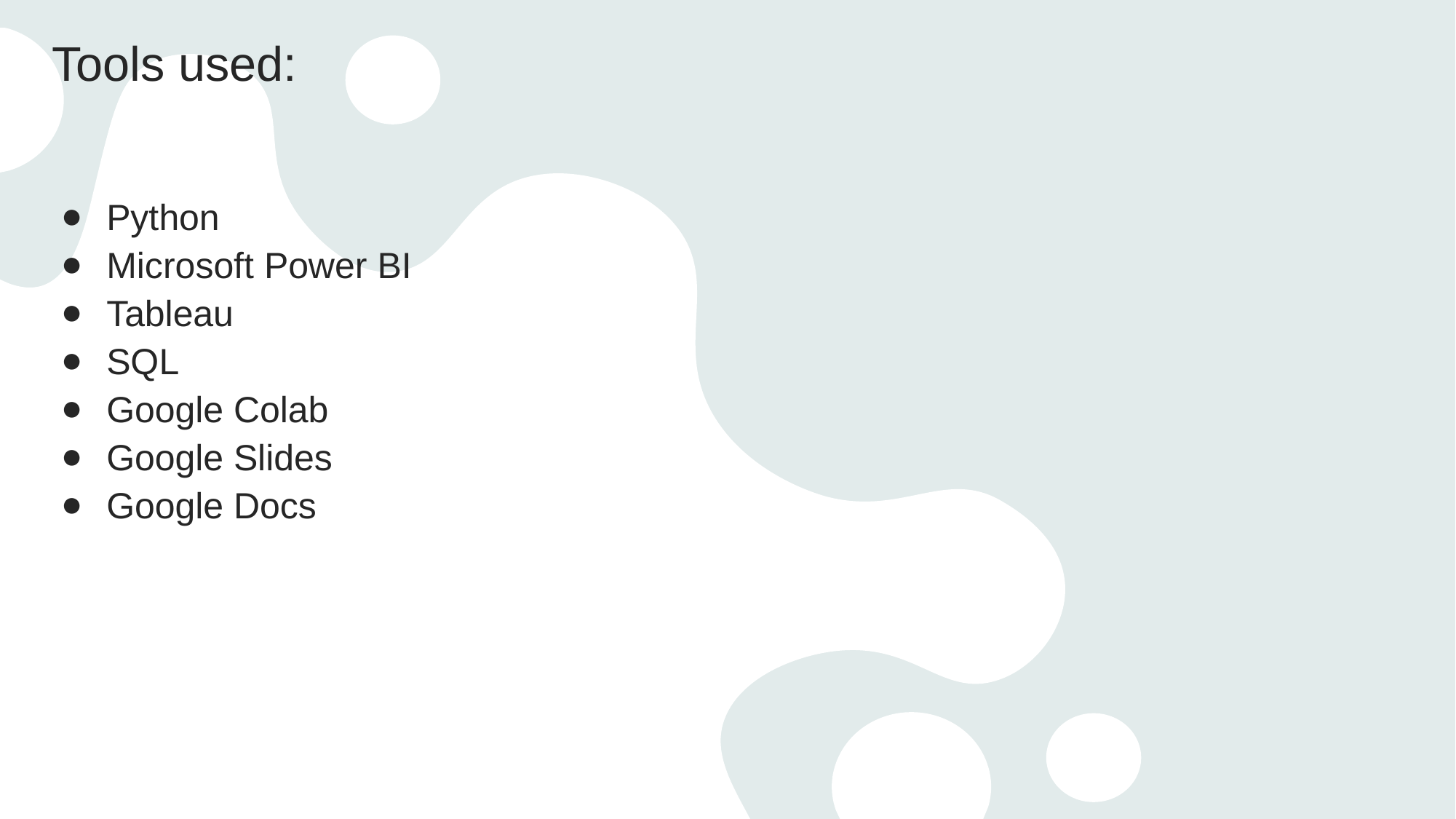

# Tools used:
Python
Microsoft Power BI
Tableau
SQL
Google Colab
Google Slides
Google Docs